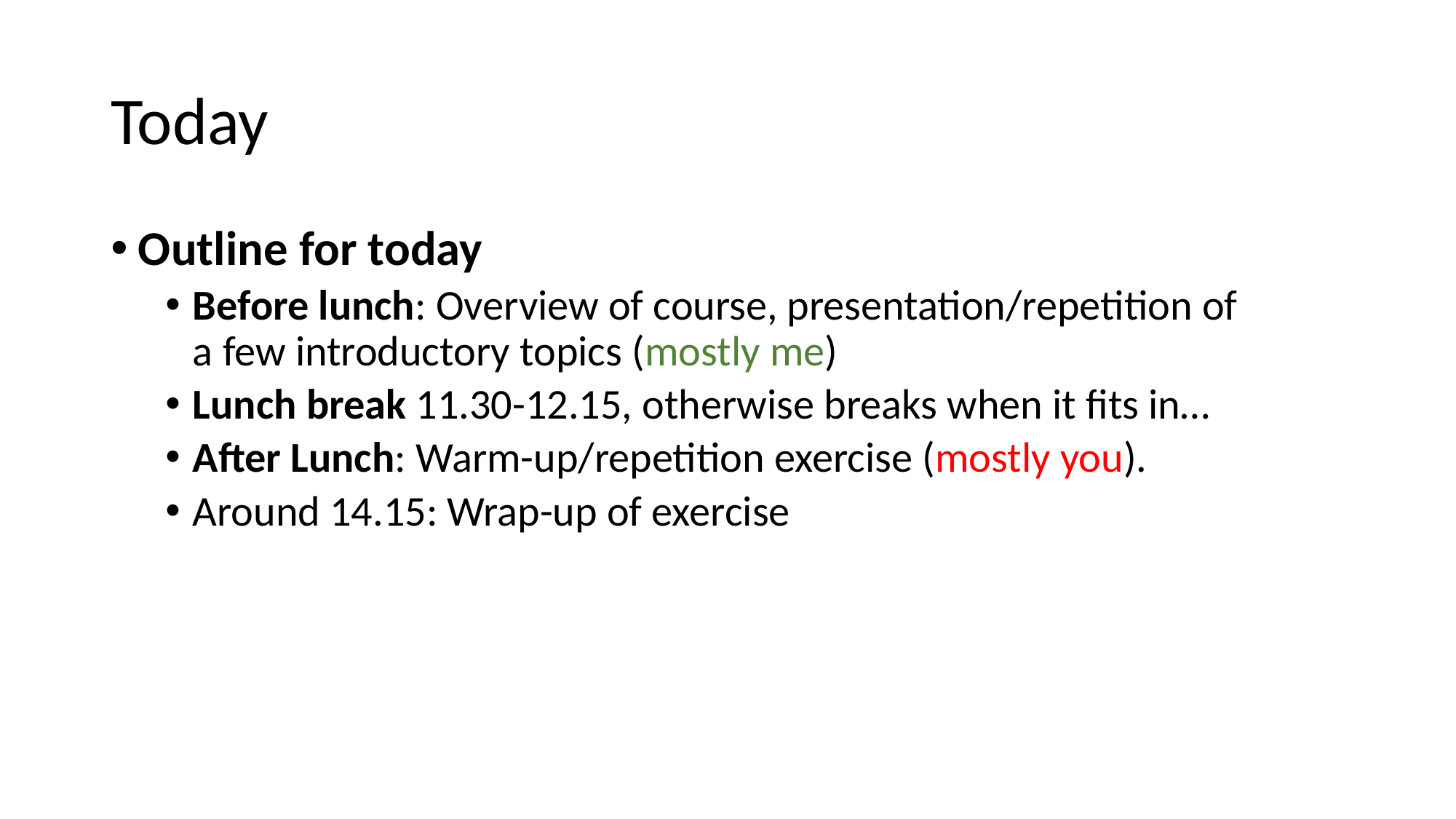

# Today
Outline for today
Before lunch: Overview of course, presentation/repetition of a few introductory topics (mostly me)
Lunch break 11.30-12.15, otherwise breaks when it fits in…
After Lunch: Warm-up/repetition exercise (mostly you).
Around 14.15: Wrap-up of exercise